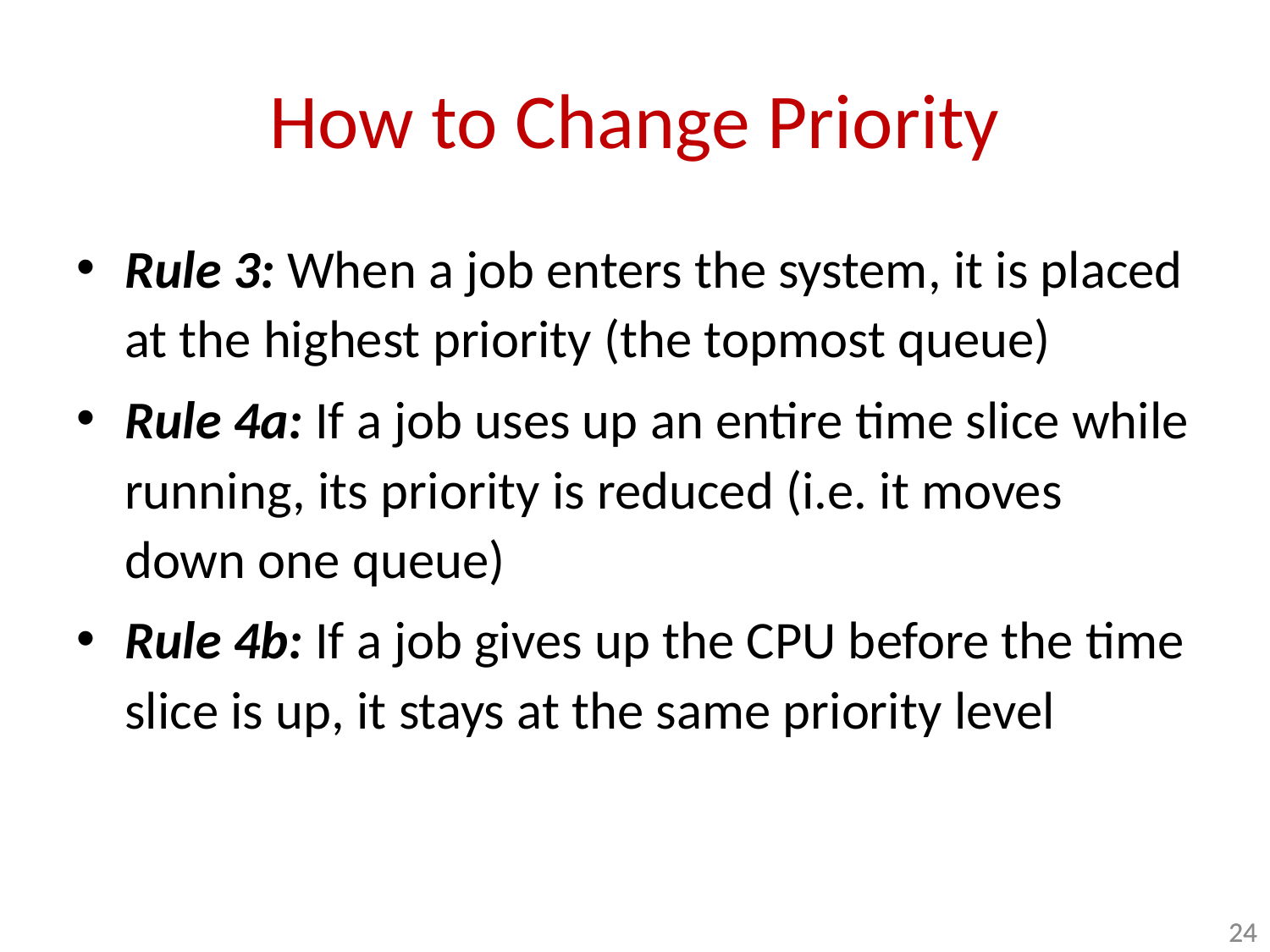

# How to Change Priority
Rule 3: When a job enters the system, it is placed at the highest priority (the topmost queue)
Rule 4a: If a job uses up an entire time slice while running, its priority is reduced (i.e. it moves down one queue)
Rule 4b: If a job gives up the CPU before the time slice is up, it stays at the same priority level